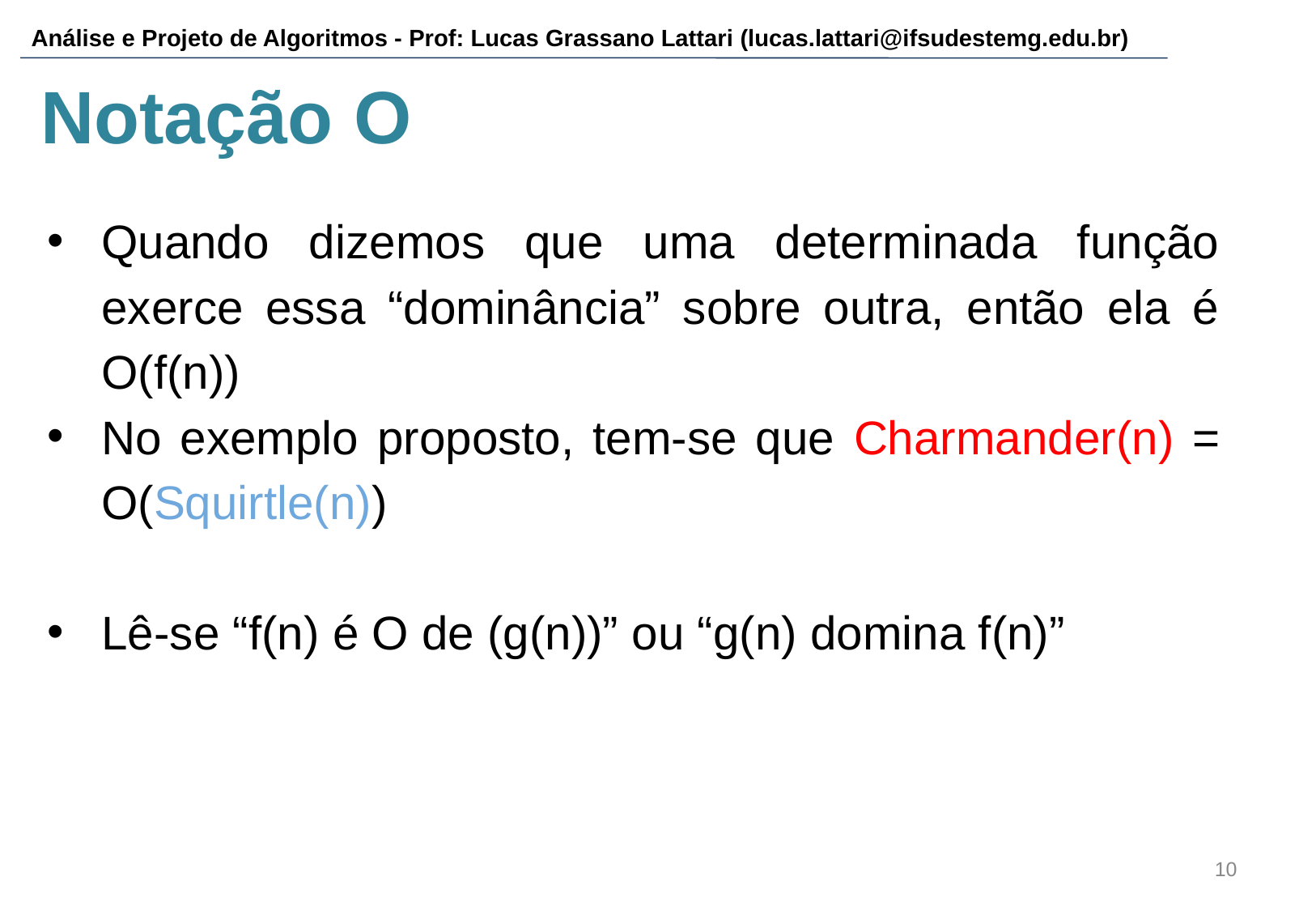

# Notação O
Quando dizemos que uma determinada função exerce essa “dominância” sobre outra, então ela é O(f(n))
No exemplo proposto, tem-se que Charmander(n) = O(Squirtle(n))

Lê-se “f(n) é O de (g(n))” ou “g(n) domina f(n)”
10